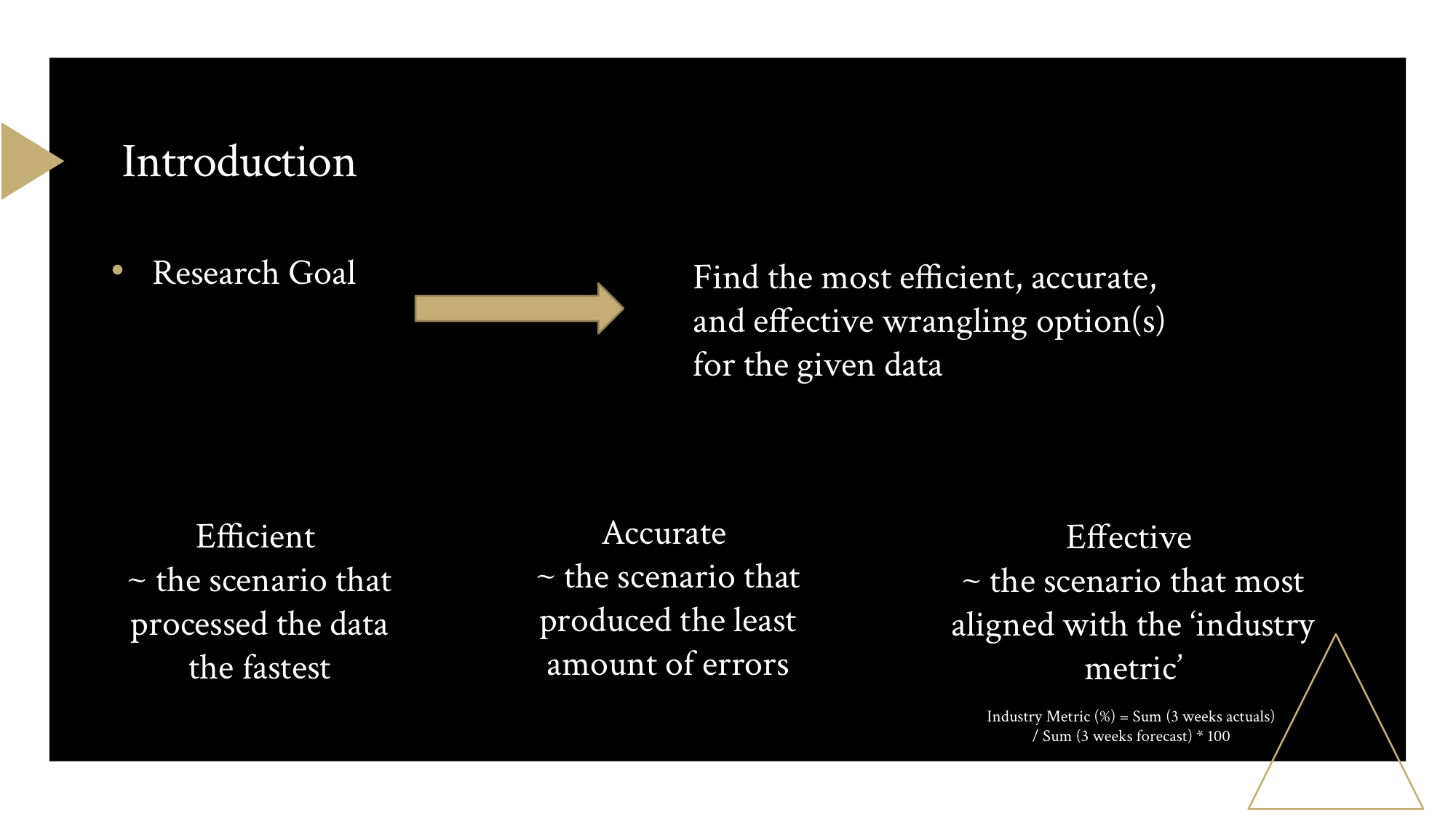

# Introduction
Research Goal
Find the most efficient, accurate, and effective wrangling option(s) for the given data

Accurate
~ the scenario that produced the least amount of errors

Efficient
~ the scenario that processed the data the fastest

Effective
~ the scenario that most aligned with the ‘industry metric’

Industry Metric (%) = Sum (3 weeks actuals)
/ Sum (3 weeks forecast) * 100